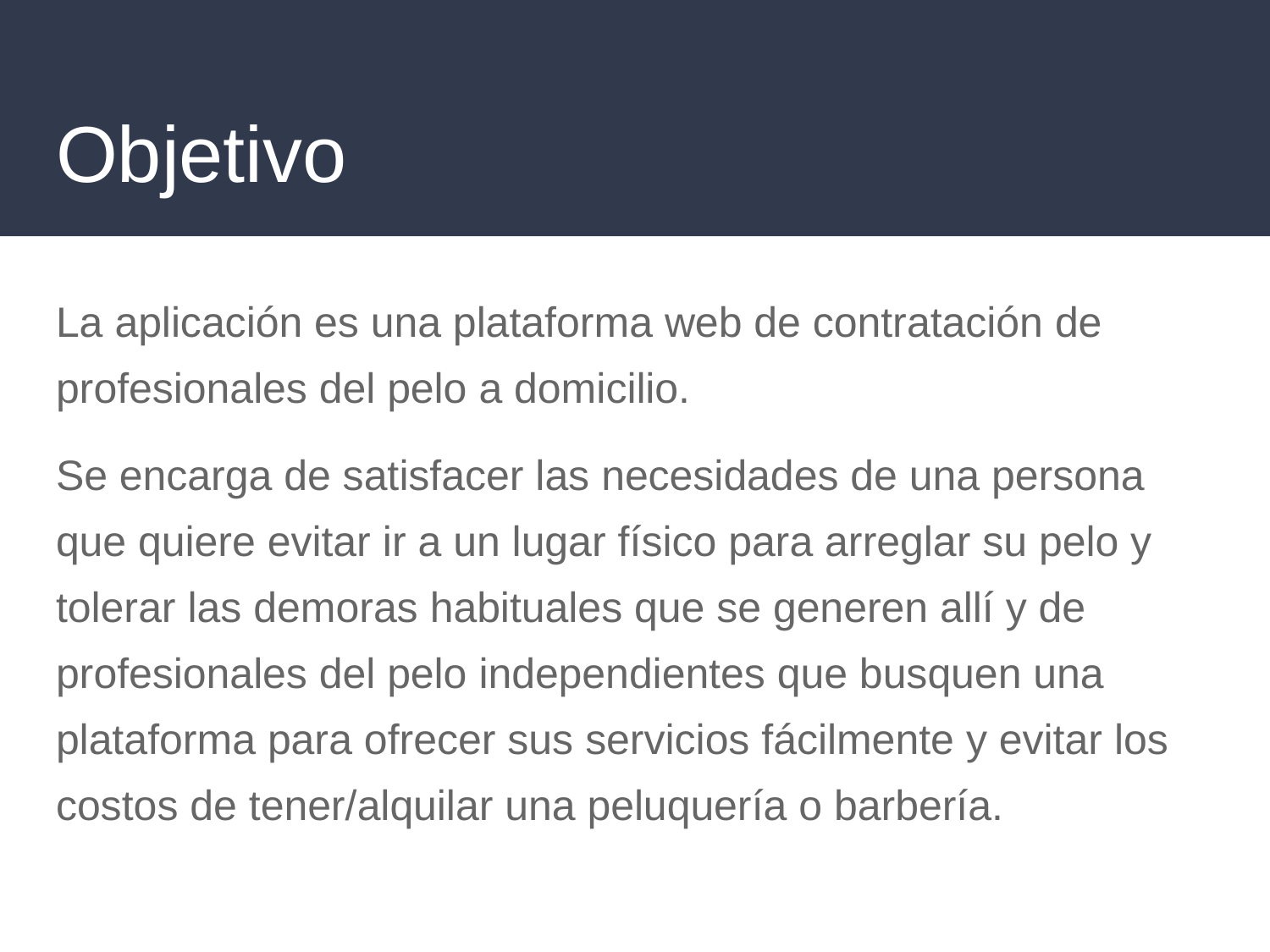

# Objetivo
La aplicación es una plataforma web de contratación de profesionales del pelo a domicilio.
Se encarga de satisfacer las necesidades de una persona que quiere evitar ir a un lugar físico para arreglar su pelo y tolerar las demoras habituales que se generen allí y de profesionales del pelo independientes que busquen una plataforma para ofrecer sus servicios fácilmente y evitar los costos de tener/alquilar una peluquería o barbería.